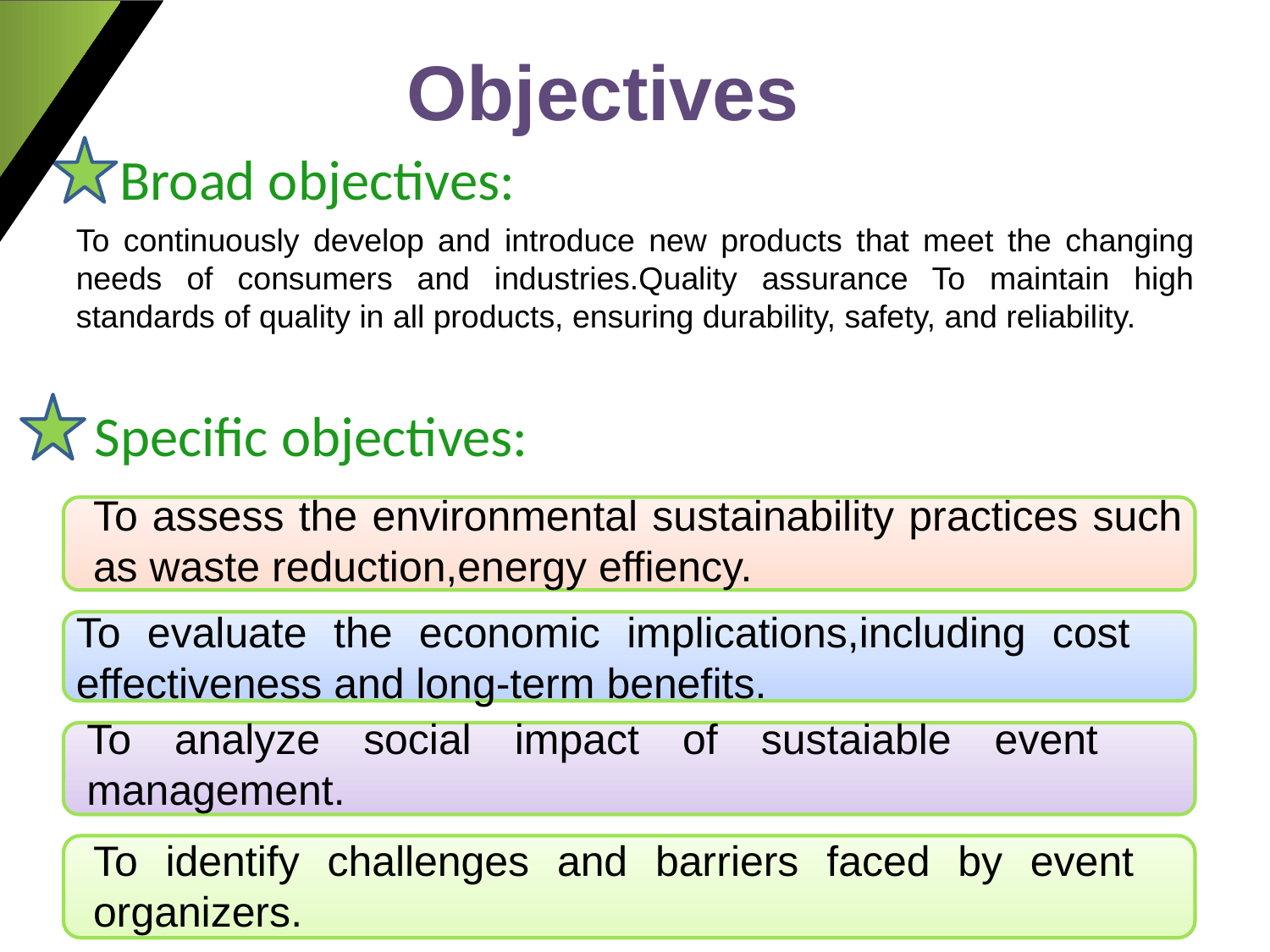

# Objectives

        Broad objectives:

      Specific objectives:

To continuously develop and introduce new products that meet the changing needs of consumers and industries.Quality assurance To maintain high standards of quality in all products, ensuring durability, safety, and reliability.

To assess the environmental sustainability practices such as waste reduction,energy effiency.
To evaluate the economic implications,including cost effectiveness and long-term benefits.
To analyze social impact of sustaiable event management.
To identify challenges and barriers faced by event organizers.